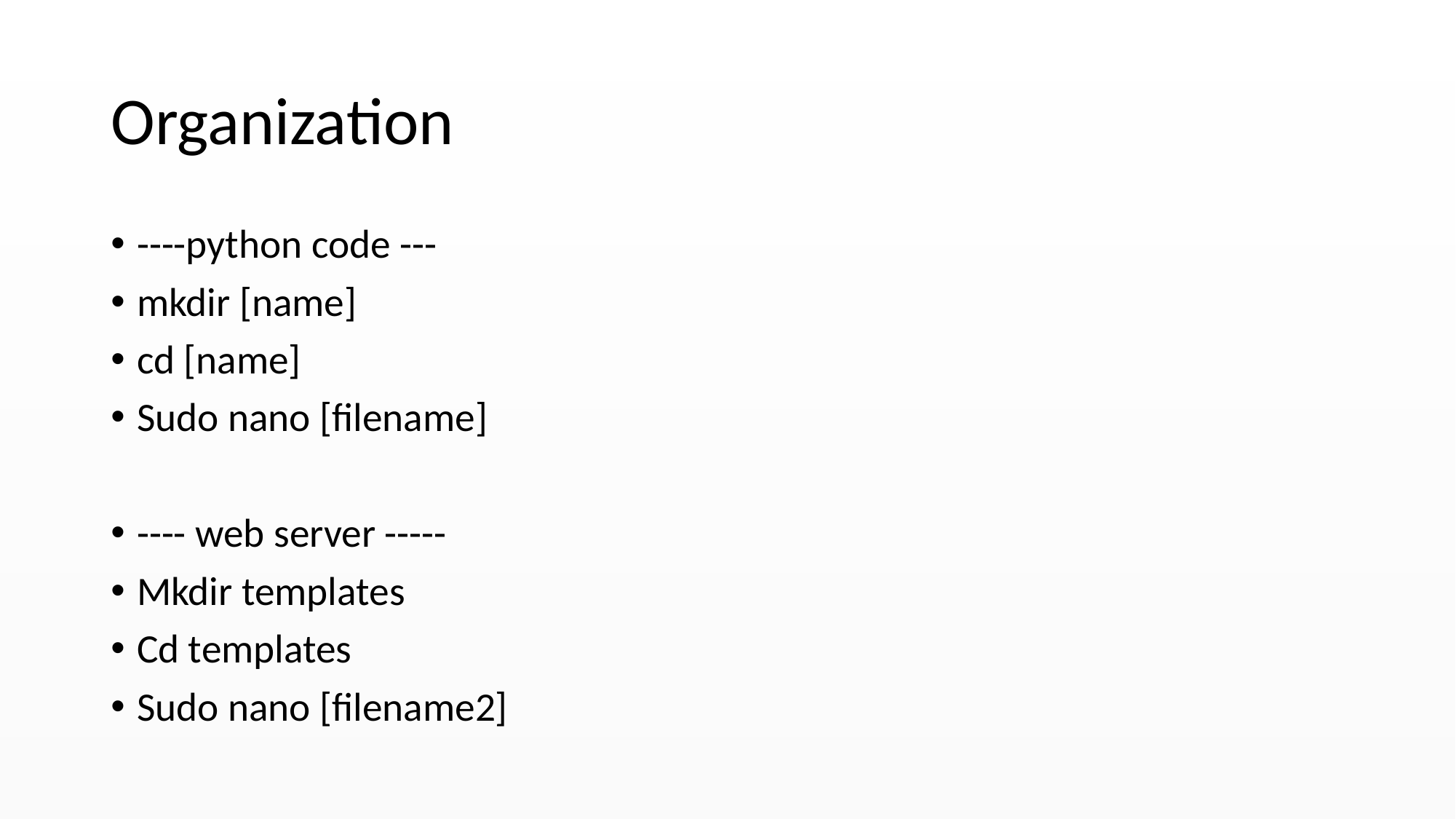

# Organization
----python code ---
mkdir [name]
cd [name]
Sudo nano [filename]

---- web server -----
Mkdir templates
Cd templates
Sudo nano [filename2]